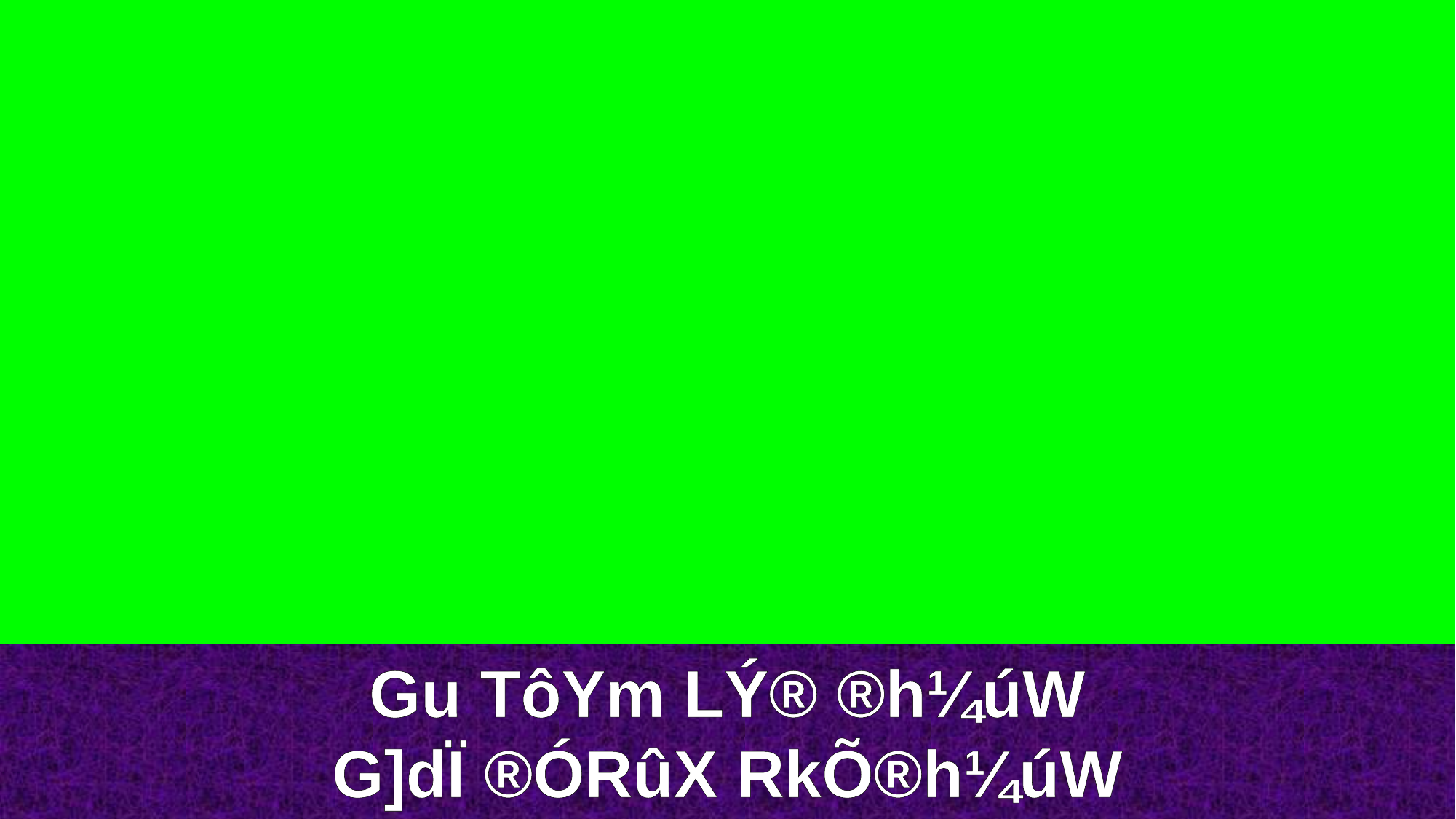

Gu TôYm LÝ® ®h¼úW
G]dÏ ®ÓRûX RkÕ®h¼úW